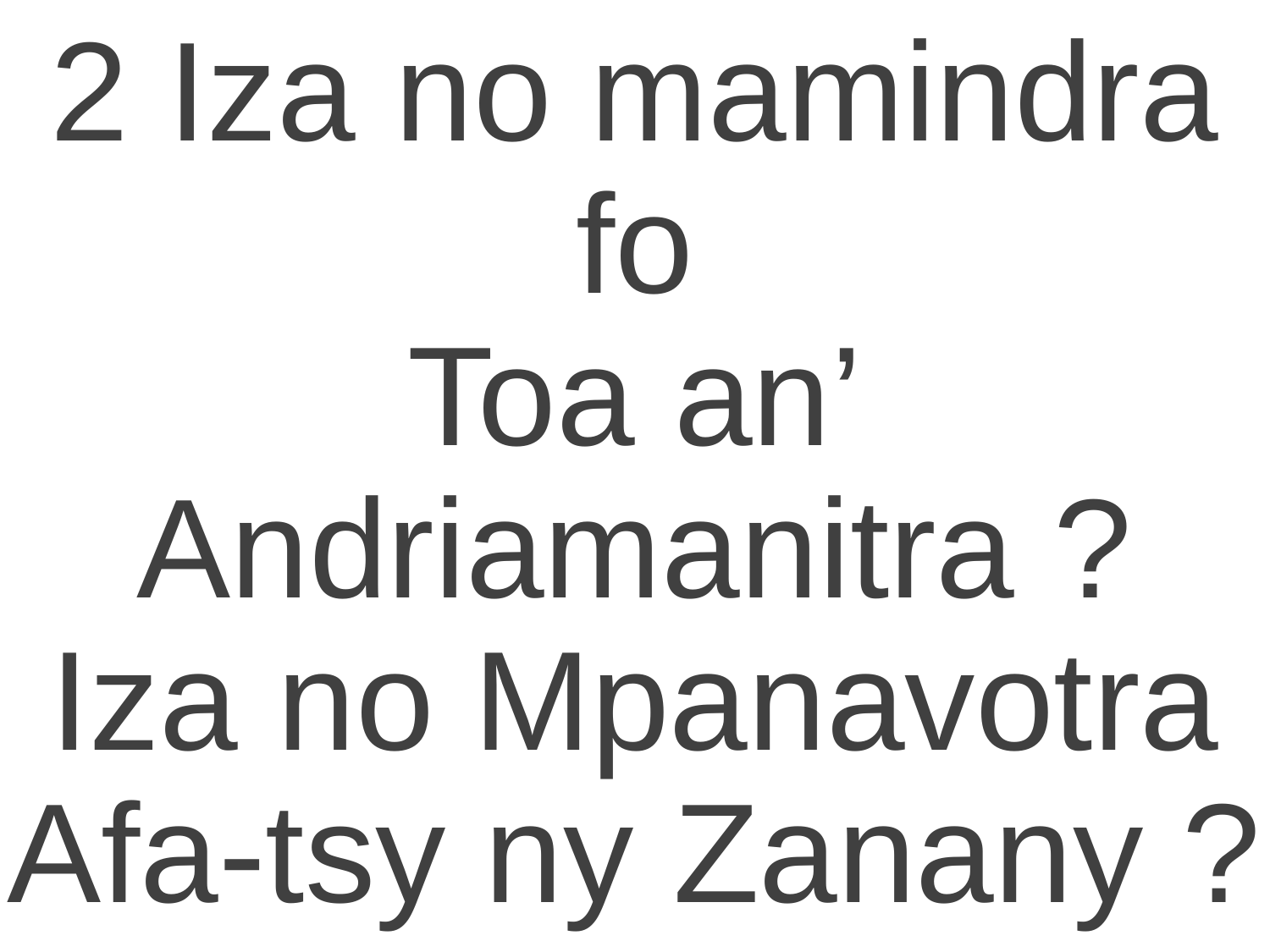

2 Iza no mamindra fo
Toa an’
Andriamanitra ?
Iza no Mpanavotra
Afa-tsy ny Zanany ?